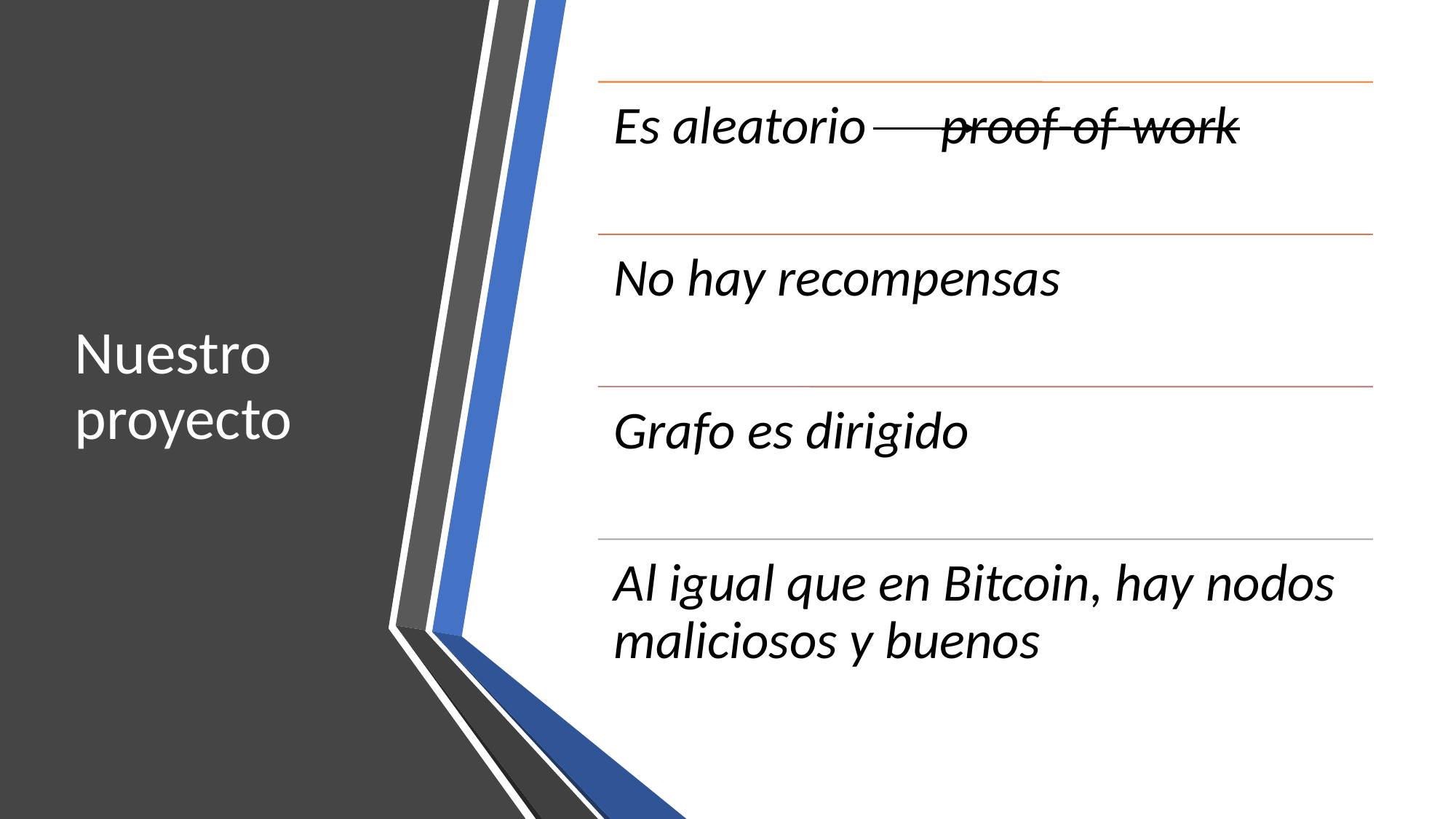

# Nuestro proyecto
Es aleatorio	proof-of-work
No hay recompensas
Grafo es dirigido
Al igual que en Bitcoin, hay nodos maliciosos y buenos